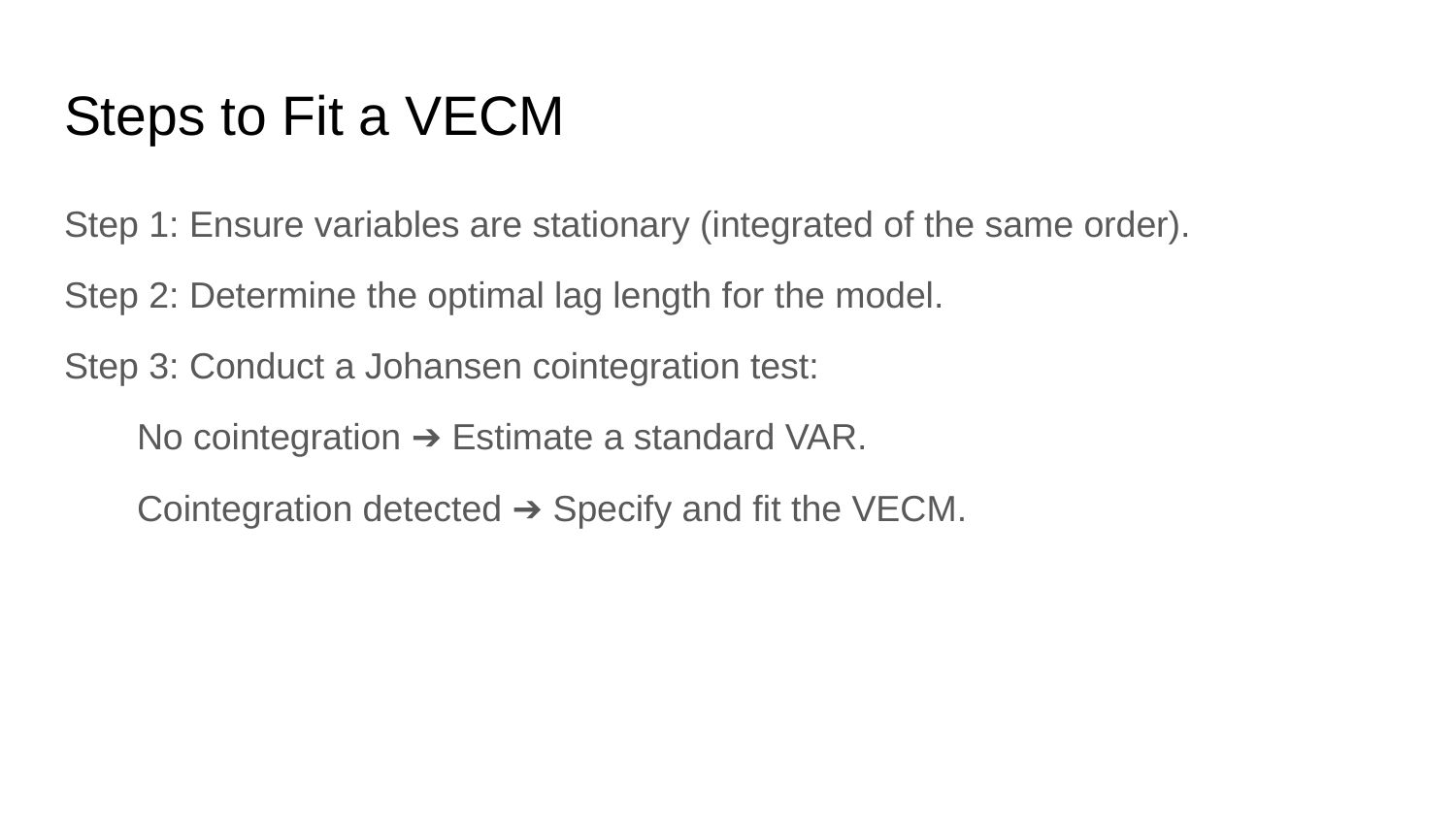

# Steps to Fit a VECM
Step 1: Ensure variables are stationary (integrated of the same order).
Step 2: Determine the optimal lag length for the model.
Step 3: Conduct a Johansen cointegration test:
No cointegration ➔ Estimate a standard VAR.
Cointegration detected ➔ Specify and fit the VECM.